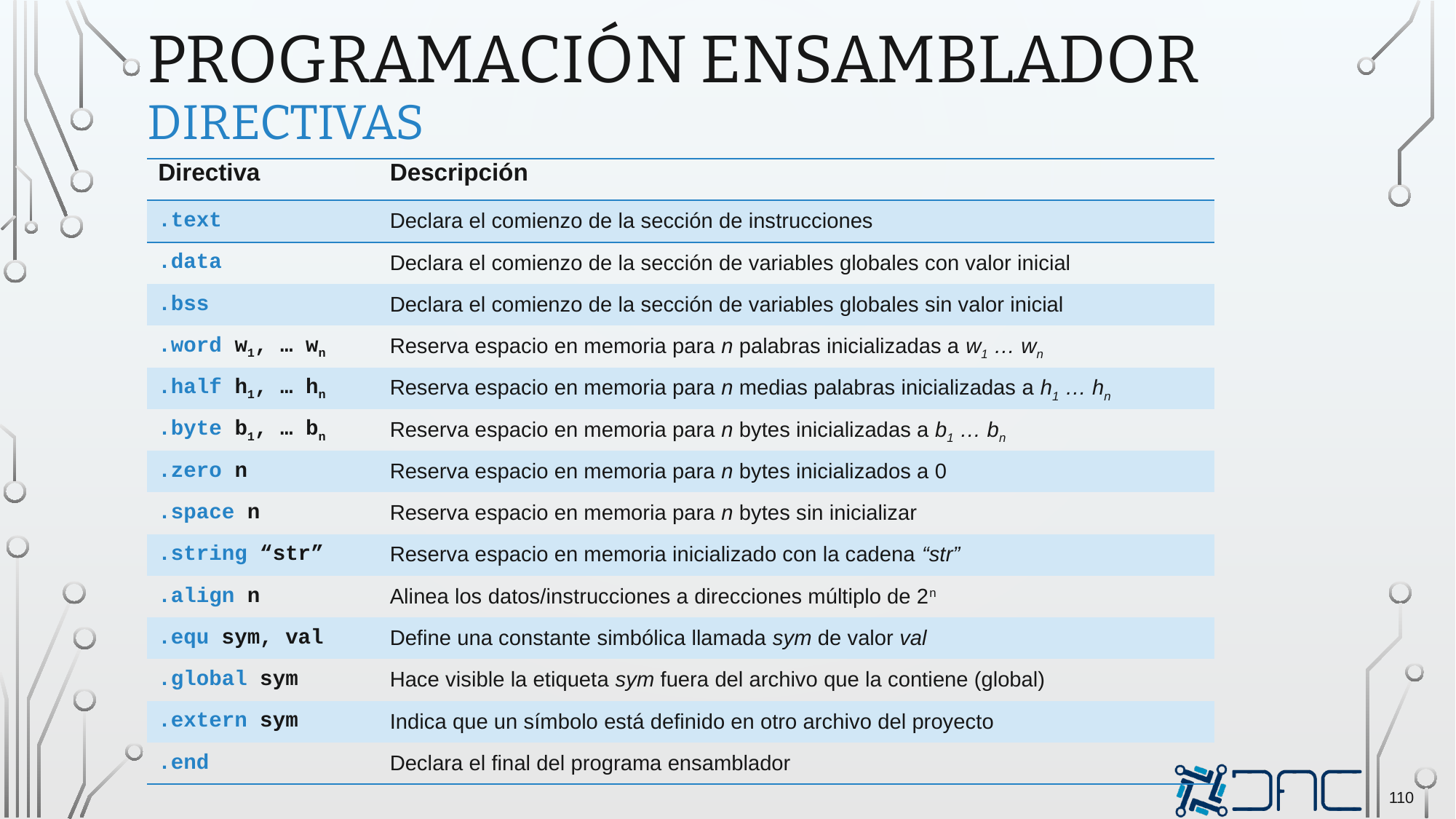

# Programación ensamblador directivas
| Directiva | Descripción |
| --- | --- |
| .text | Declara el comienzo de la sección de instrucciones |
| .data | Declara el comienzo de la sección de variables globales con valor inicial |
| .bss | Declara el comienzo de la sección de variables globales sin valor inicial |
| .word w1, … wn | Reserva espacio en memoria para n palabras inicializadas a w1 … wn |
| .half h1, … hn | Reserva espacio en memoria para n medias palabras inicializadas a h1 … hn |
| .byte b1, … bn | Reserva espacio en memoria para n bytes inicializadas a b1 … bn |
| .zero n | Reserva espacio en memoria para n bytes inicializados a 0 |
| .space n | Reserva espacio en memoria para n bytes sin inicializar |
| .string “str” | Reserva espacio en memoria inicializado con la cadena “str” |
| .align n | Alinea los datos/instrucciones a direcciones múltiplo de 2n |
| .equ sym, val | Define una constante simbólica llamada sym de valor val |
| .global sym | Hace visible la etiqueta sym fuera del archivo que la contiene (global) |
| .extern sym | Indica que un símbolo está definido en otro archivo del proyecto |
| .end | Declara el final del programa ensamblador |
110